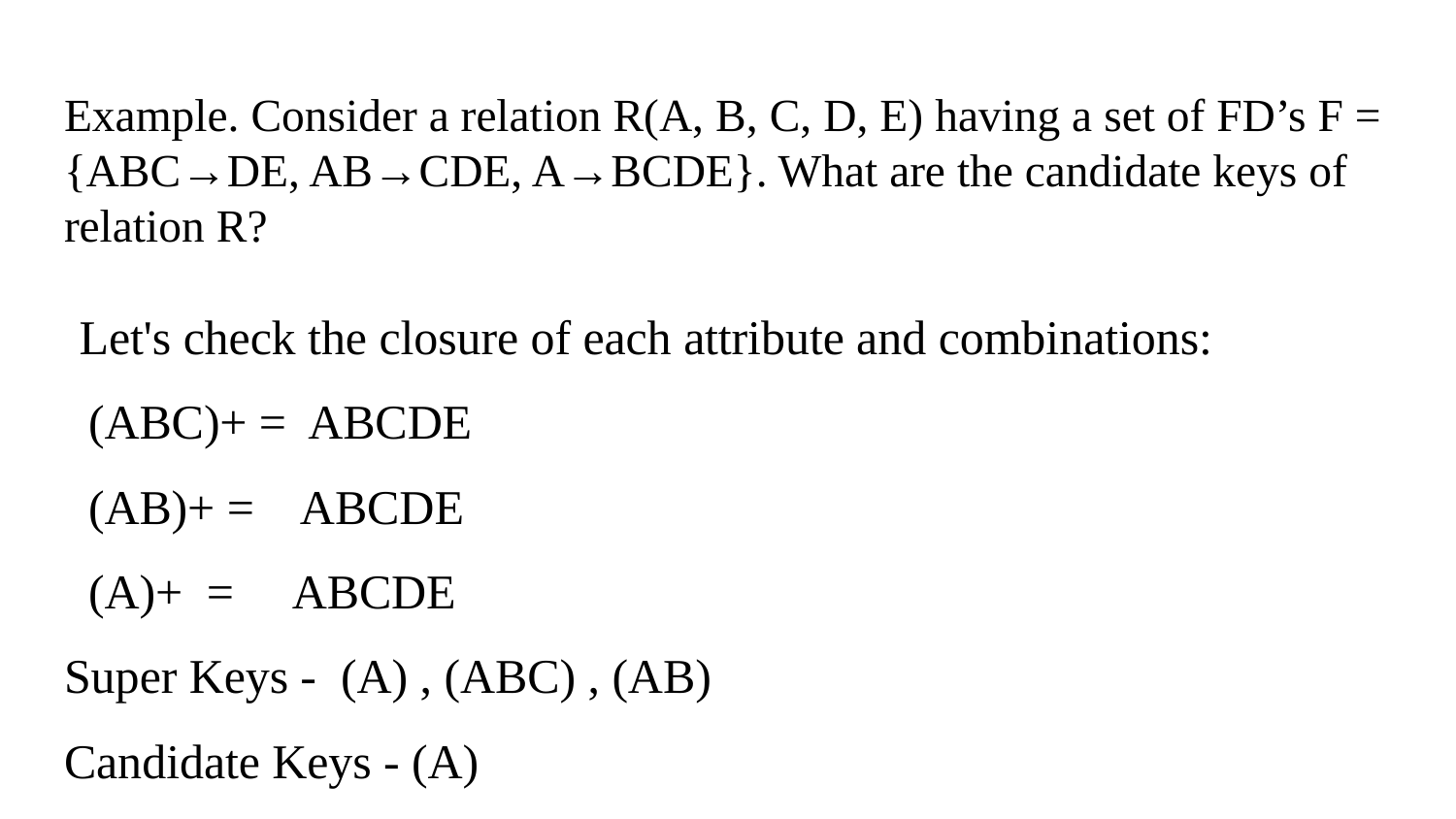

# Example. Consider a relation R(A, B, C, D, E) having a set of FD’s F = {ABC→DE, AB→CDE, A→BCDE}. What are the candidate keys of relation R?
  Let's check the closure of each attribute and combinations:
  (ABC)+ =  ABCDE
  (AB)+ =    ABCDE
  (A)+  =     ABCDE
Super Keys -  (A) , (ABC) , (AB)
Candidate Keys - (A)